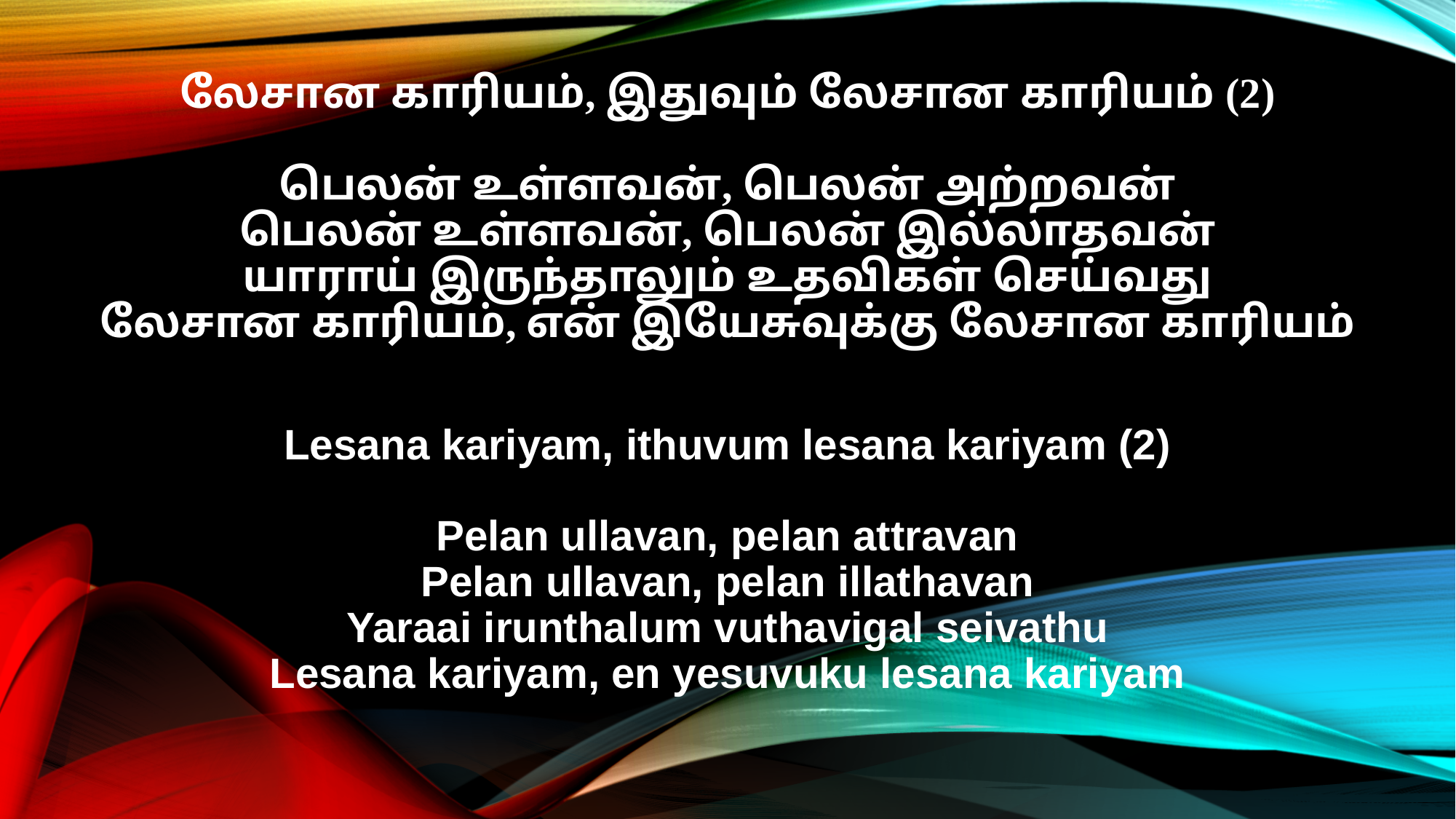

லேசான காரியம், இதுவும் லேசான காரியம் (2)
பெலன் உள்ளவன், பெலன் அற்றவன்
பெலன் உள்ளவன், பெலன் இல்லாதவன்
யாராய் இருந்தாலும் உதவிகள் செய்வது
லேசான காரியம், என் இயேசுவுக்கு லேசான காரியம்

Lesana kariyam, ithuvum lesana kariyam (2)
Pelan ullavan, pelan attravan
Pelan ullavan, pelan illathavan
Yaraai irunthalum vuthavigal seivathu
Lesana kariyam, en yesuvuku lesana kariyam